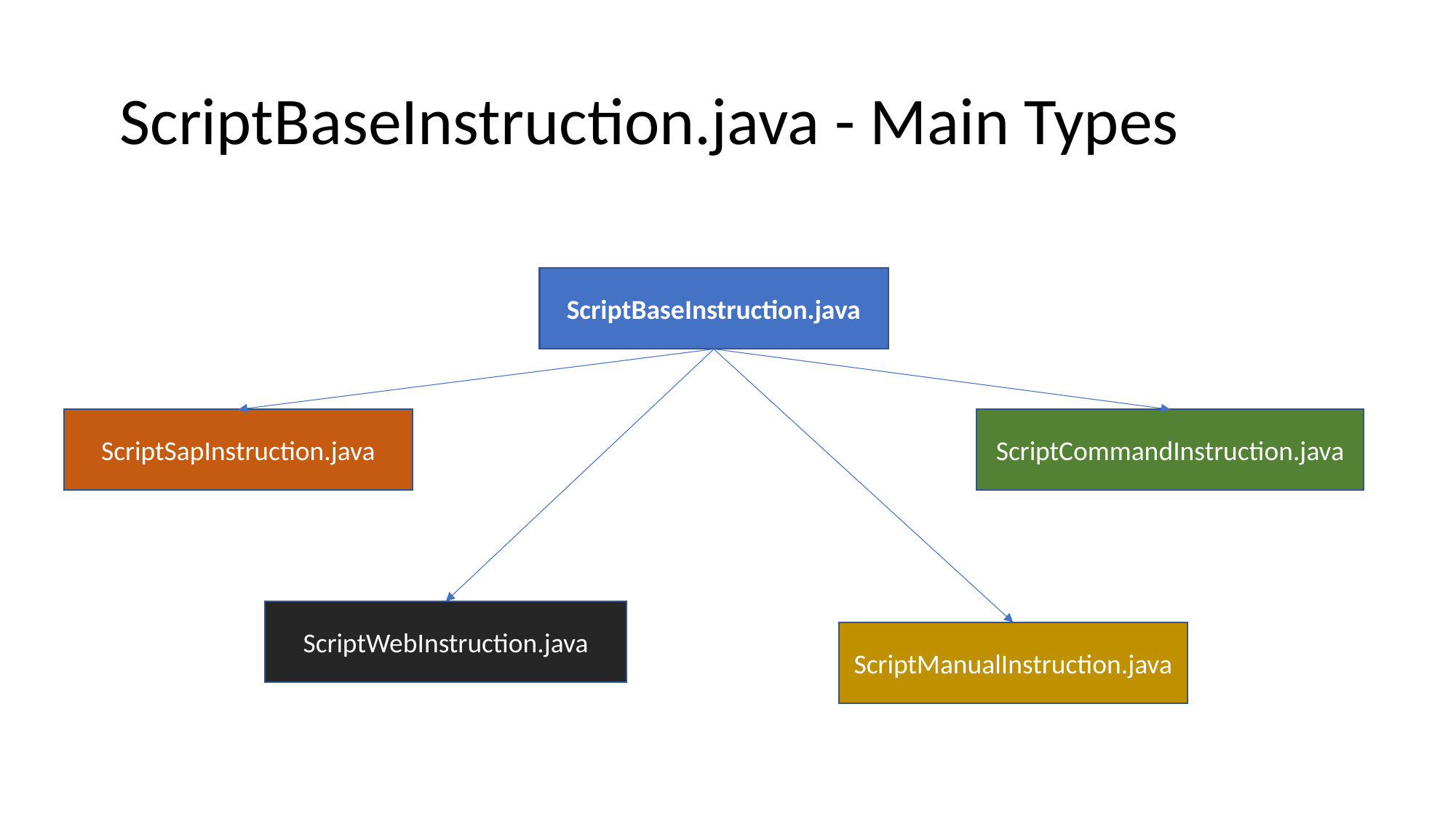

# ScriptBaseInstruction.java - Main Types
ScriptBaseInstruction.java
ScriptCommandInstruction.java
ScriptSapInstruction.java
ScriptWebInstruction.java
ScriptManualInstruction.java